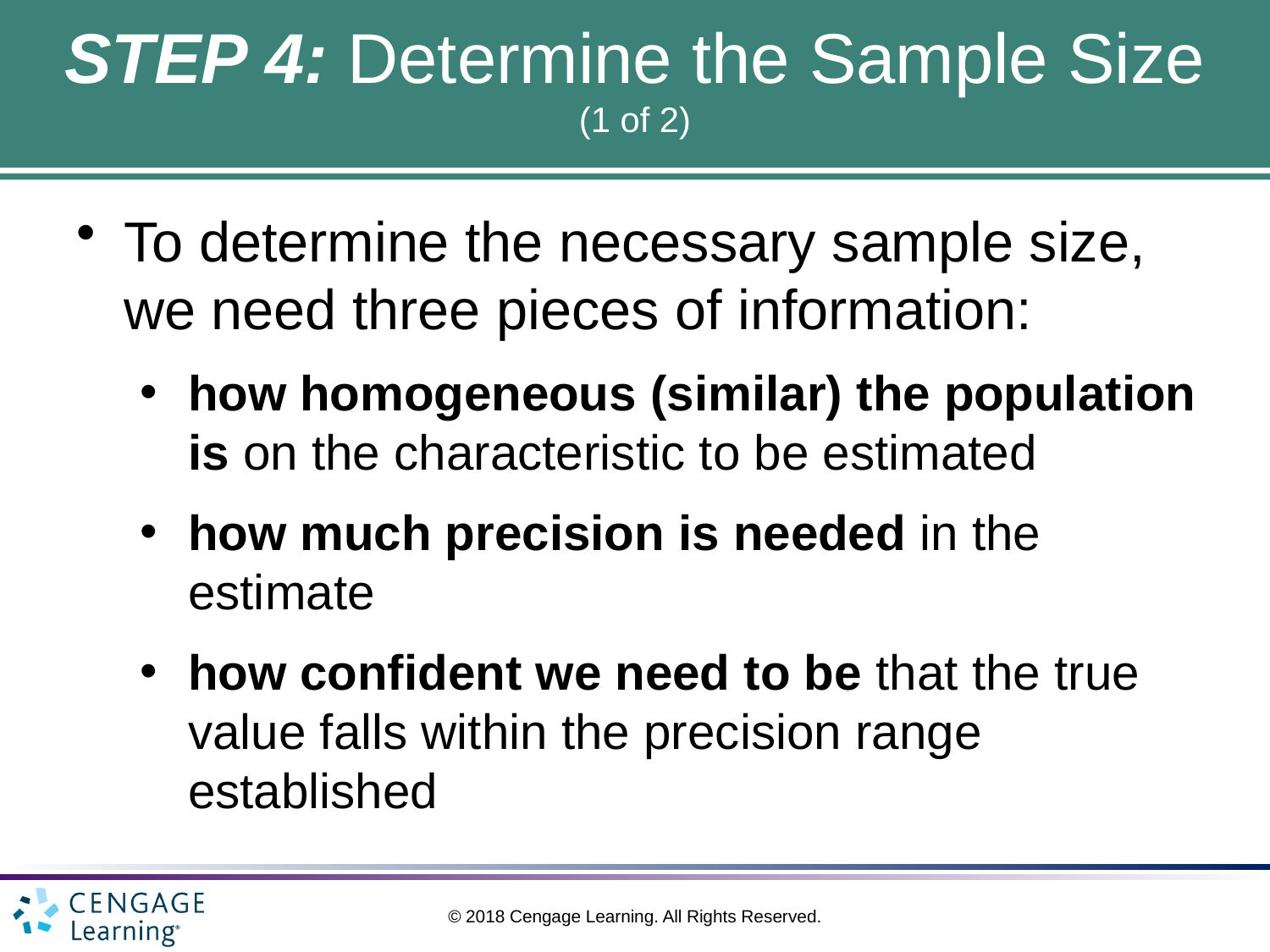

# STEP 4: Determine the Sample Size (1 of 2)
To determine the necessary sample size, we need three pieces of information:
how homogeneous (similar) the population is on the characteristic to be estimated
how much precision is needed in the estimate
how confident we need to be that the true value falls within the precision range established